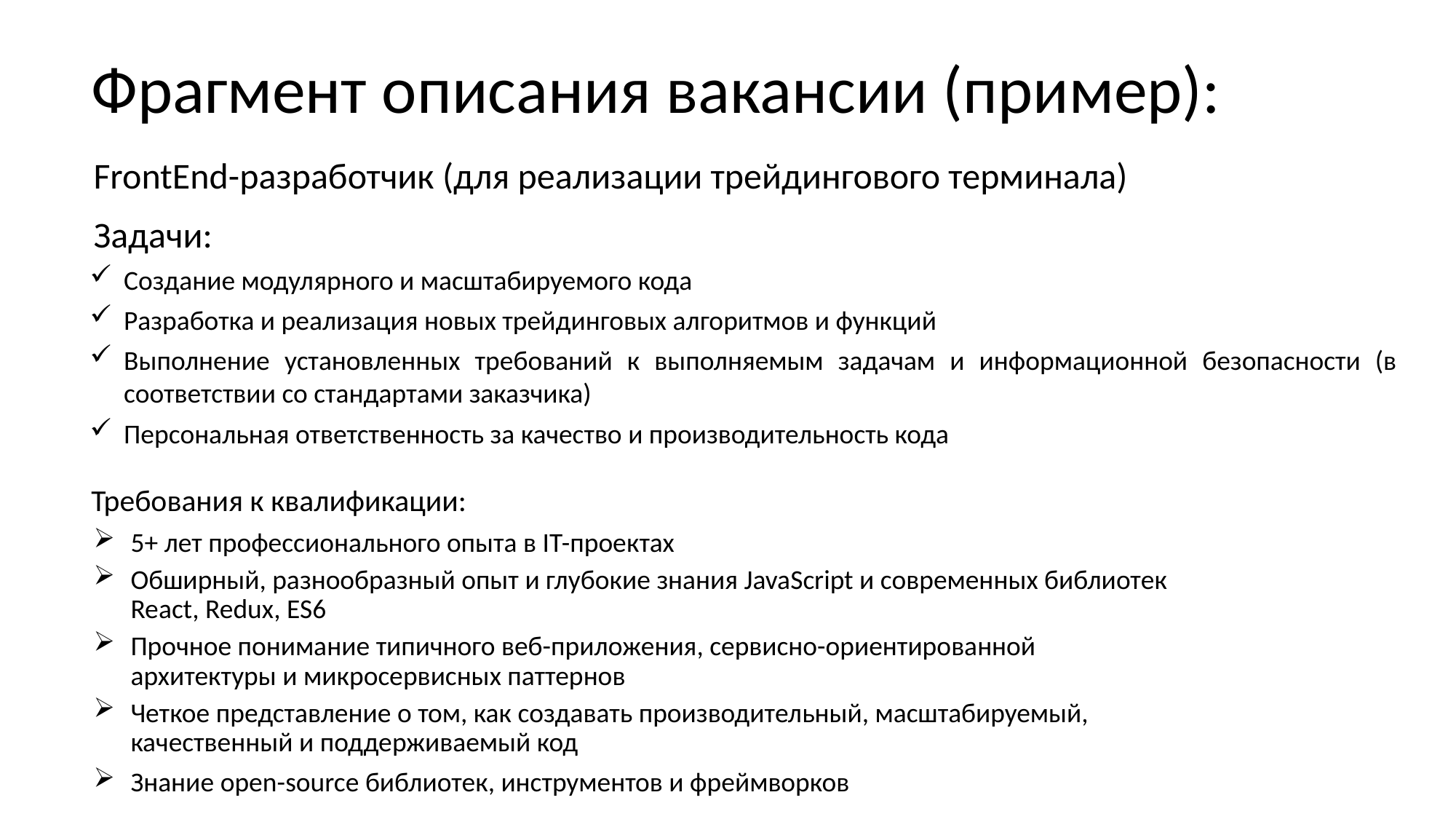

Фрагмент описания вакансии (пример):
FrontEnd-разработчик (для реализации трейдингового терминала)
Задачи:
Создание модулярного и масштабируемого кода
Разработка и реализация новых трейдинговых алгоритмов и функций
Выполнение установленных требований к выполняемым задачам и информационной безопасности (в соответствии со стандартами заказчика)
Персональная ответственность за качество и производительность кода
Требования к квалификации:
5+ лет профессионального опыта в IТ-проектах
Обширный, разнообразный опыт и глубокие знания JavaScript и современных библиотек React, Redux, ES6
Прочное понимание типичного веб-приложения, сервисно-ориентированной архитектуры и микросервисных паттернов
Четкое представление о том, как создавать производительный, масштабируемый, качественный и поддерживаемый код
Знание open-source библиотек, инструментов и фреймворков